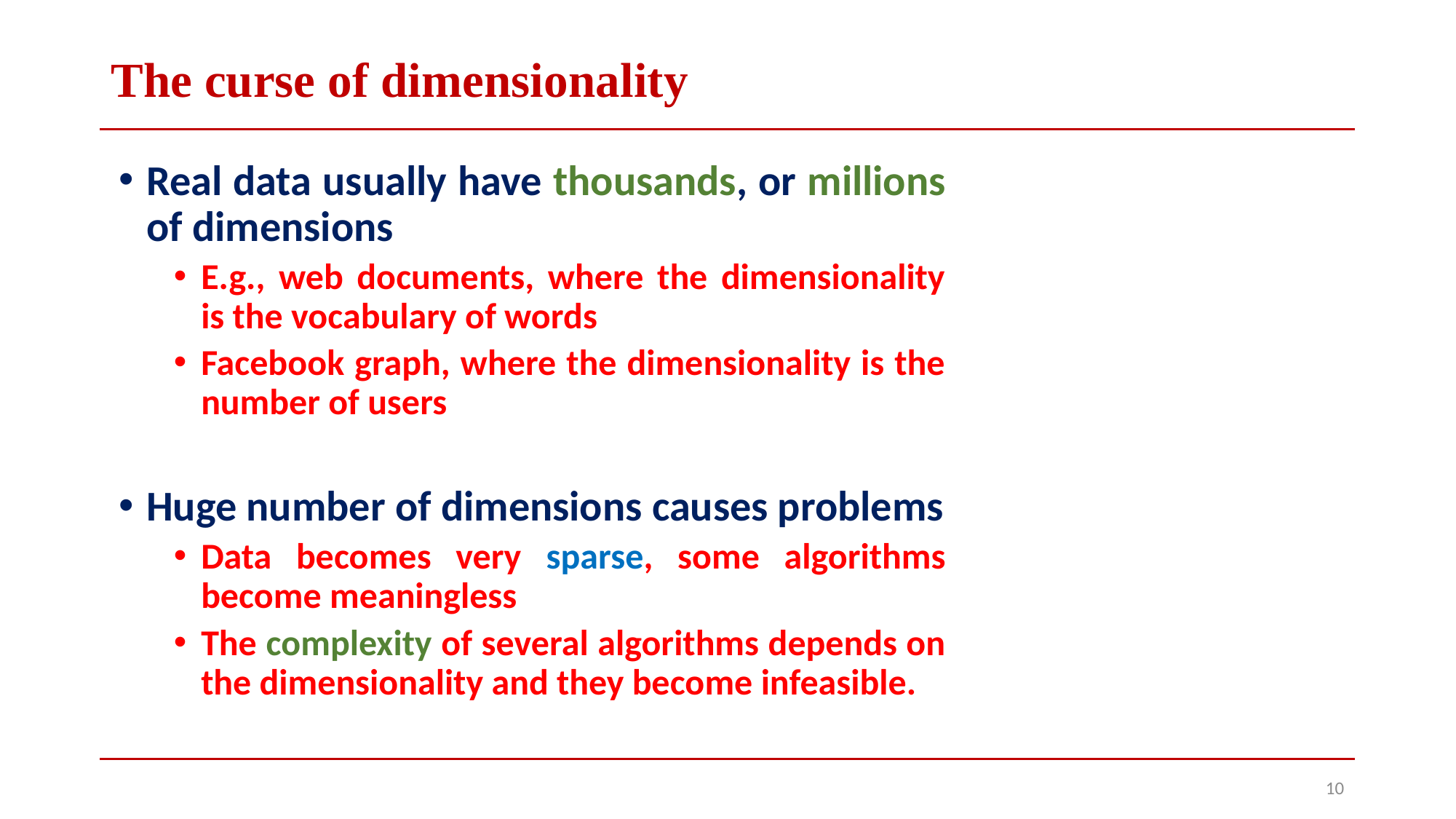

# The curse of dimensionality
Real data usually have thousands, or millions of dimensions
E.g., web documents, where the dimensionality is the vocabulary of words
Facebook graph, where the dimensionality is the number of users

Huge number of dimensions causes problems
Data becomes very sparse, some algorithms become meaningless
The complexity of several algorithms depends on the dimensionality and they become infeasible.
10